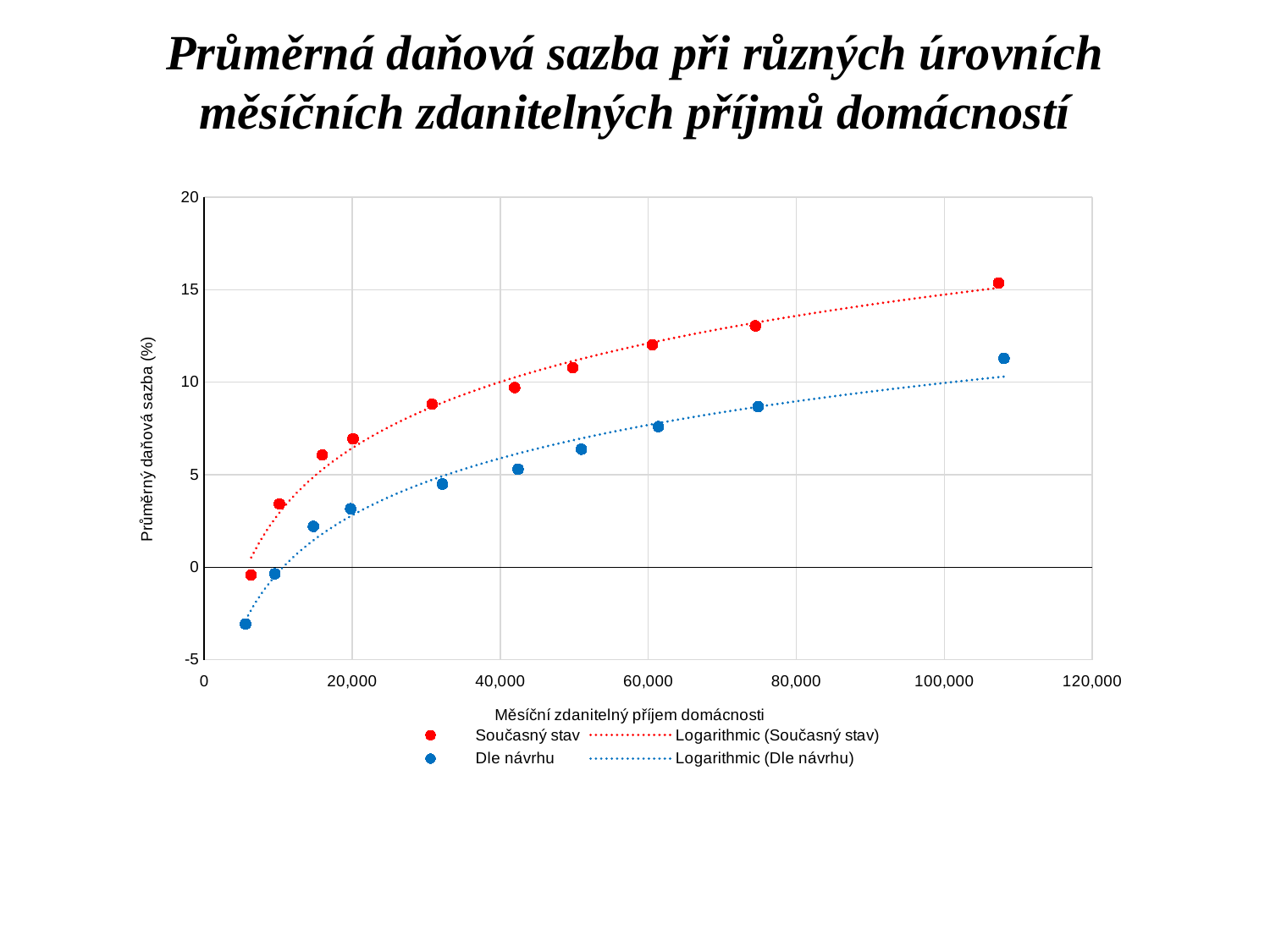

Průměrná daňová sazba při různých úrovních měsíčních zdanitelných příjmů domácností

### Chart

| Category | Současný stav | Dle návrhu |
|---|---|---|